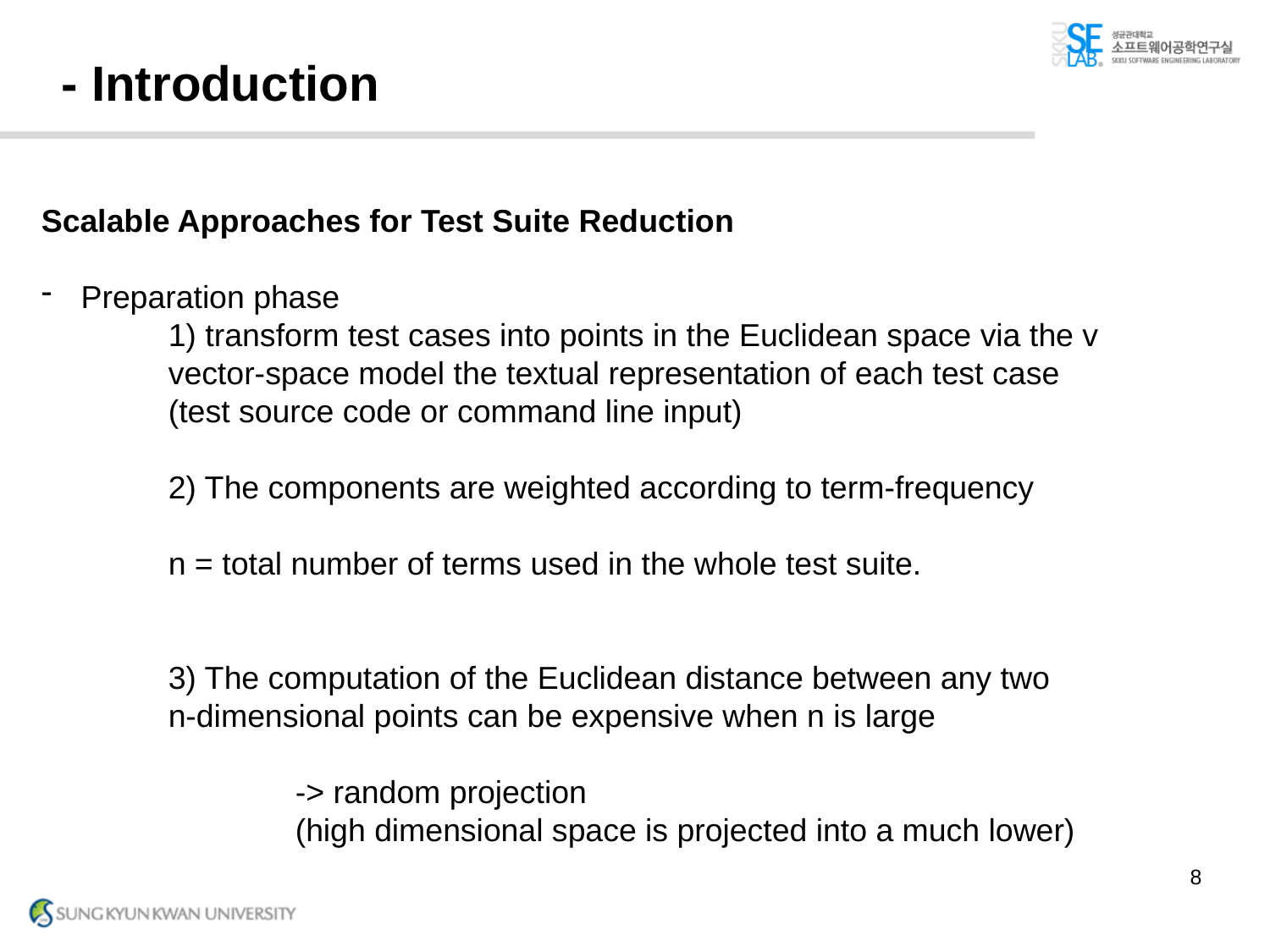

# - Introduction
Scalable Approaches for Test Suite Reduction

Preparation phase
	1) transform test cases into points in the Euclidean space via the v	vector-space model the textual representation of each test case
	(test source code or command line input)

	2) The components are weighted according to term-frequency

	n = total number of terms used in the whole test suite.

	3) The computation of the Euclidean distance between any two
	n-dimensional points can be expensive when n is large

		-> random projection
		(high dimensional space is projected into a much lower)

8